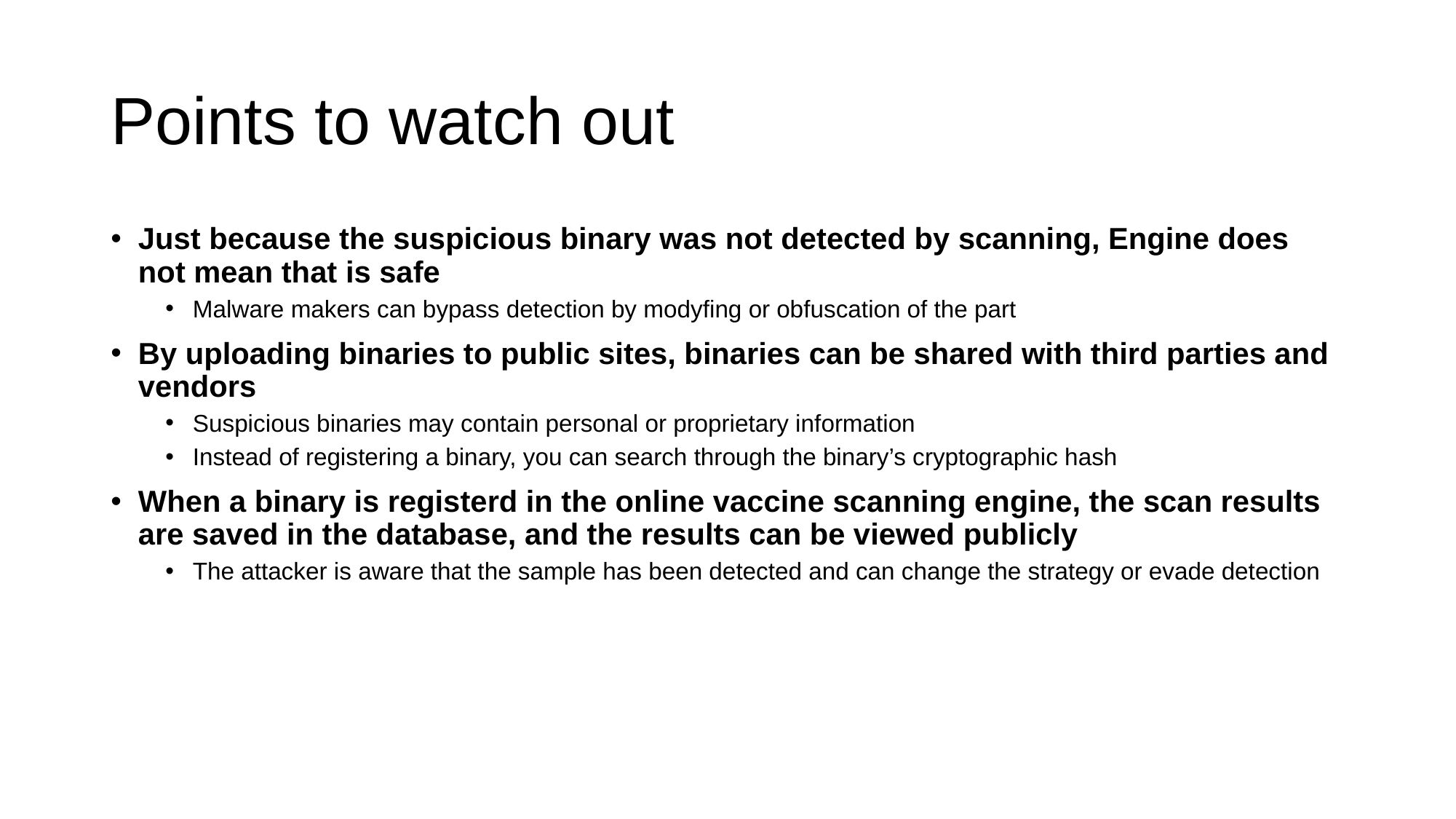

# Points to watch out
Just because the suspicious binary was not detected by scanning, Engine does not mean that is safe
Malware makers can bypass detection by modyfing or obfuscation of the part
By uploading binaries to public sites, binaries can be shared with third parties and vendors
Suspicious binaries may contain personal or proprietary information
Instead of registering a binary, you can search through the binary’s cryptographic hash
When a binary is registerd in the online vaccine scanning engine, the scan results are saved in the database, and the results can be viewed publicly
The attacker is aware that the sample has been detected and can change the strategy or evade detection